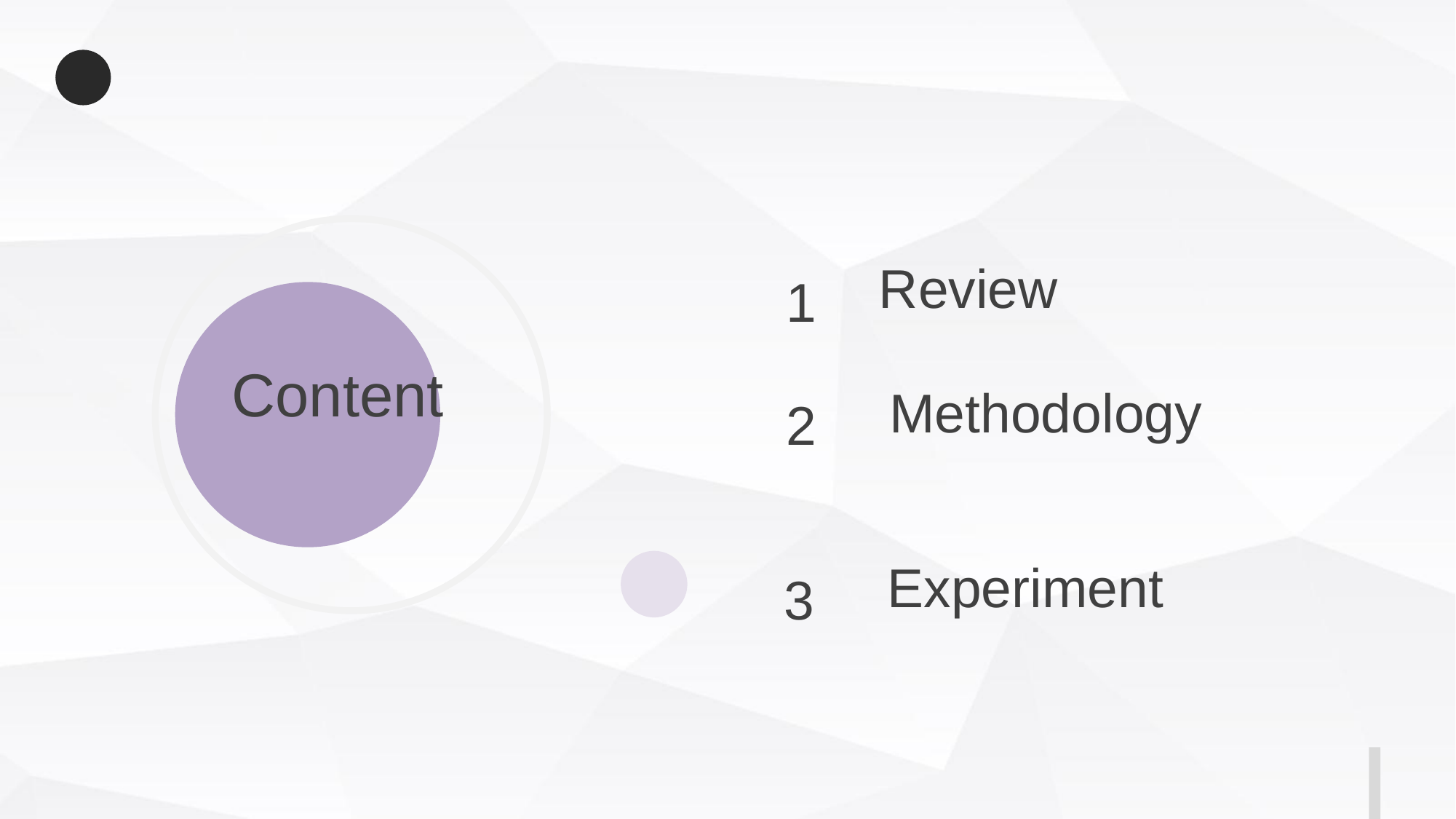

Review
1

Content
Methodology
2
Experiment

3